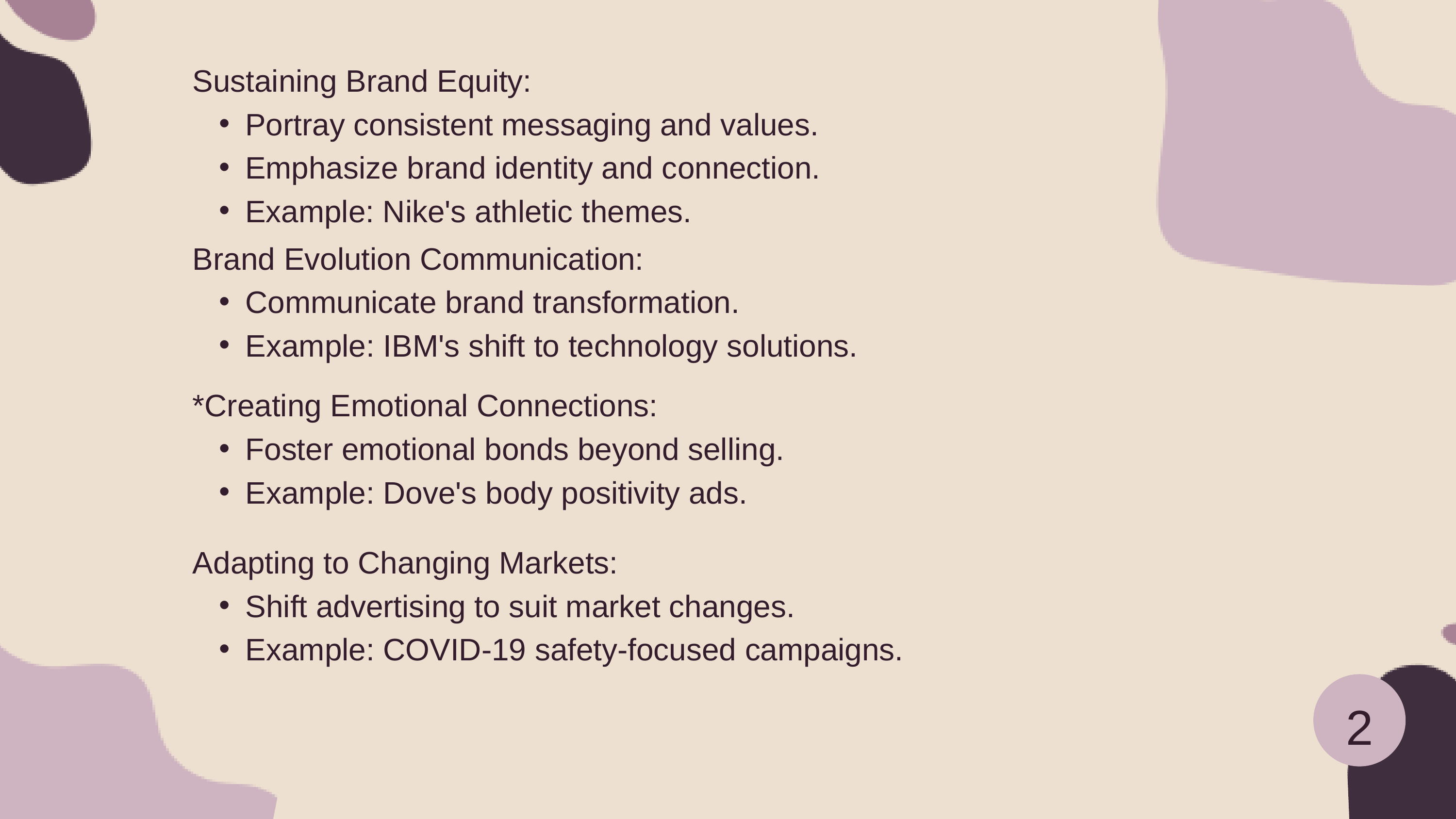

Sustaining Brand Equity:
Portray consistent messaging and values.
Emphasize brand identity and connection.
Example: Nike's athletic themes.

Brand Evolution Communication:
Communicate brand transformation.
Example: IBM's shift to technology solutions.

*Creating Emotional Connections:
Foster emotional bonds beyond selling.
Example: Dove's body positivity ads.

Adapting to Changing Markets:
Shift advertising to suit market changes.
Example: COVID-19 safety-focused campaigns.

2